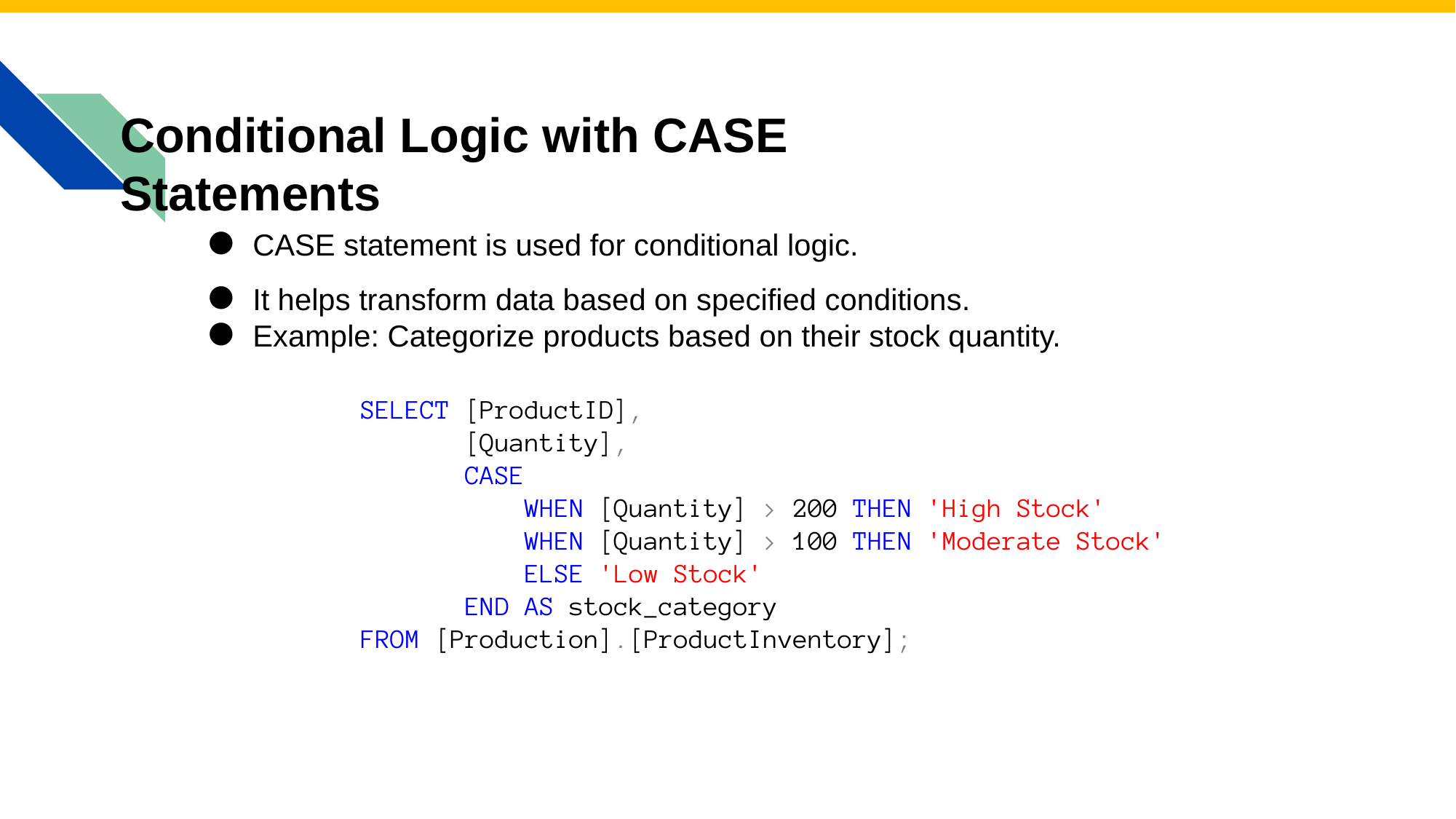

# Conditional Logic with CASE Statements
CASE statement is used for conditional logic.
It helps transform data based on specified conditions.
Example: Categorize products based on their stock quantity.
SELECT [ProductID],
       [Quantity],
       CASE
           WHEN [Quantity] > 200 THEN 'High Stock'
           WHEN [Quantity] > 100 THEN 'Moderate Stock'
           ELSE 'Low Stock'
       END AS stock_category
FROM [Production].[ProductInventory];